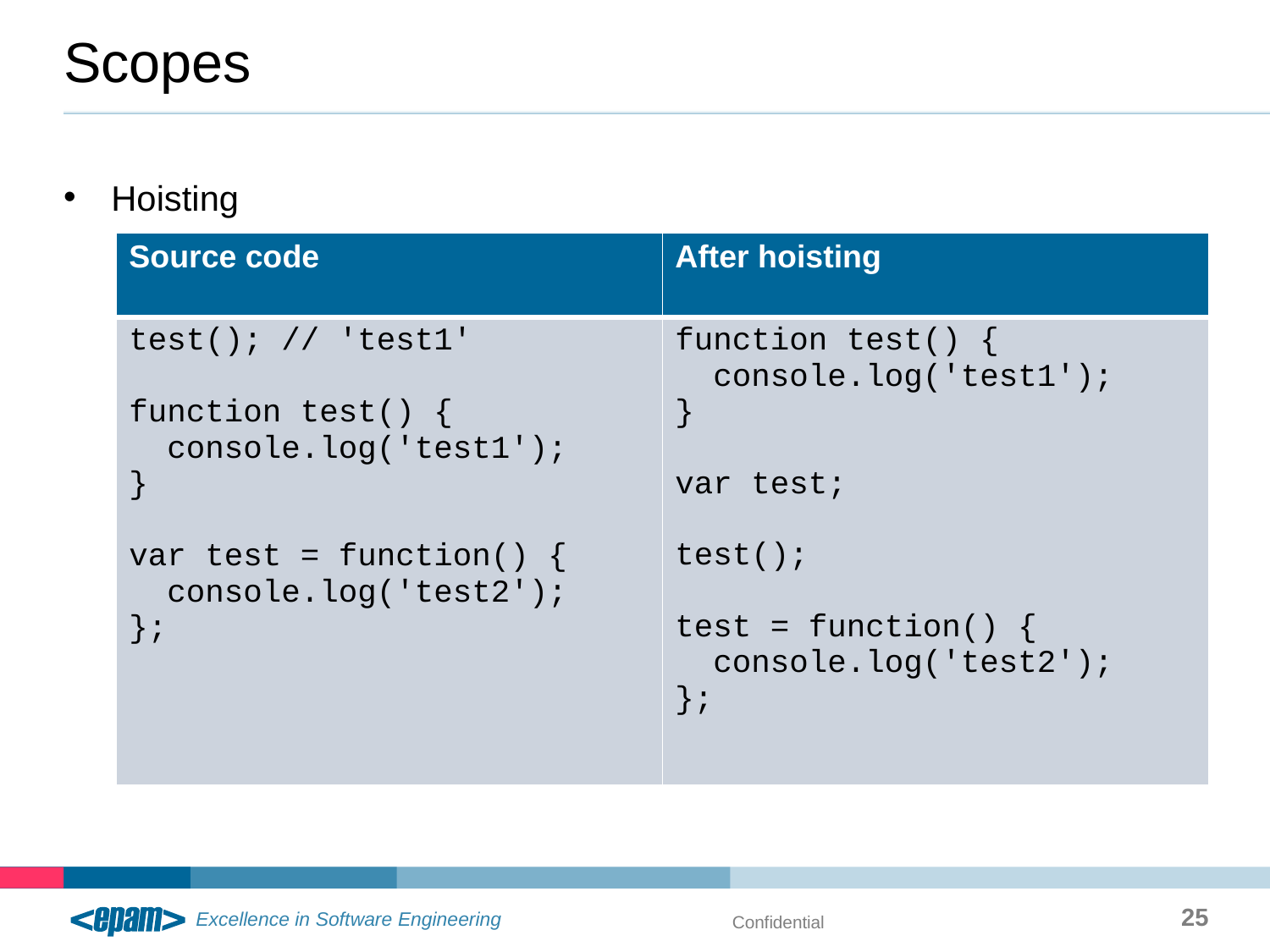

# Scopes
Hoisting

| Source code | After hoisting |
| --- | --- |
| test(); // 'test1'   function test() { console.log('test1'); }   var test = function() {   console.log('test2'); }; | function test() { console.log('test1'); } var test; test(); test = function() {   console.log('test2'); }; |
25
Confidential